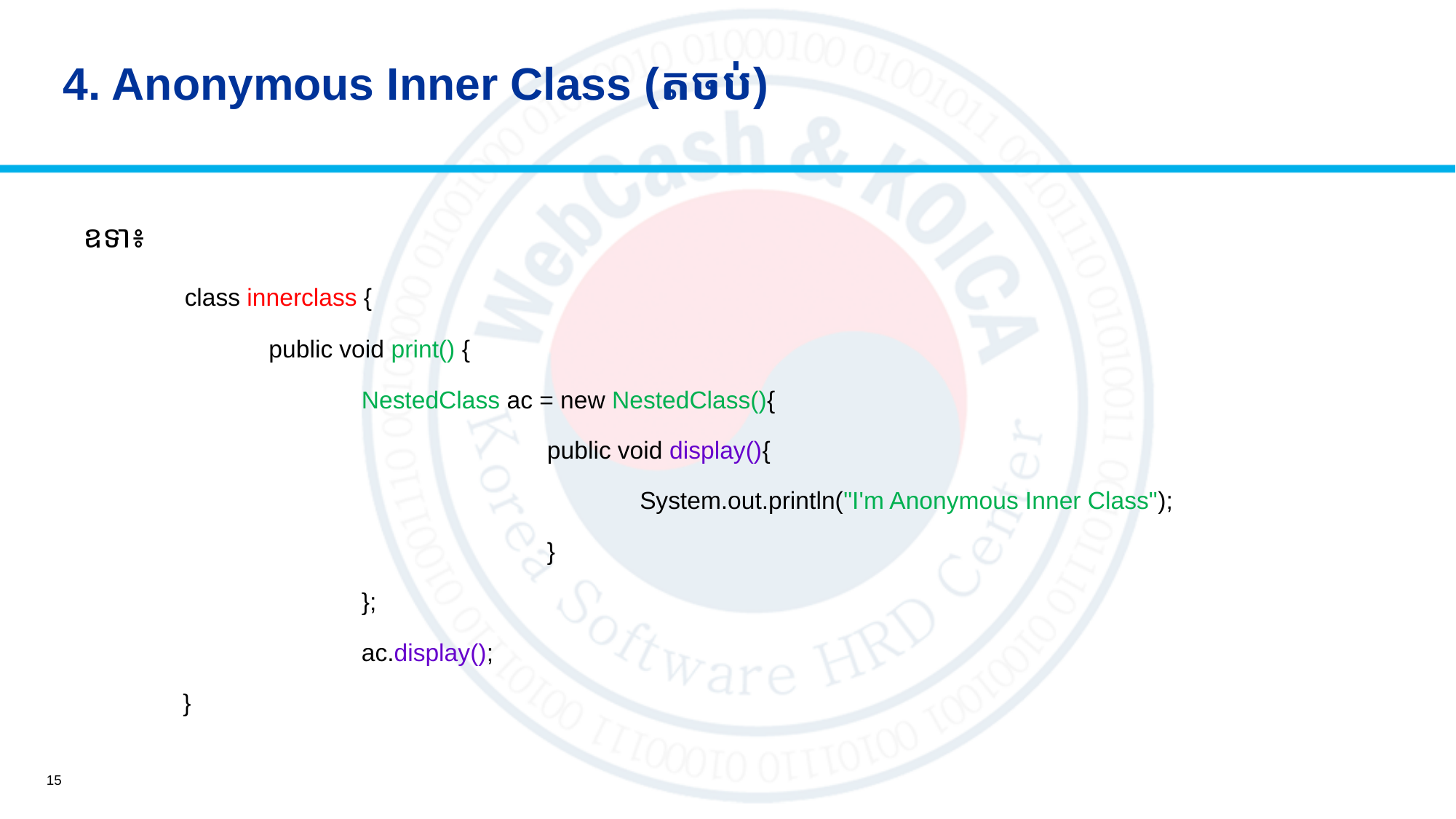

# 4. Anonymous Inner Class (តចប់)
ឧទា៖
	 class innerclass {
        		public void print() {
            			NestedClass ac = new NestedClass(){
					public void display(){
                    					System.out.println("I'm Anonymous Inner Class");
                				}
            			};
            			ac.display();
       	 }
15